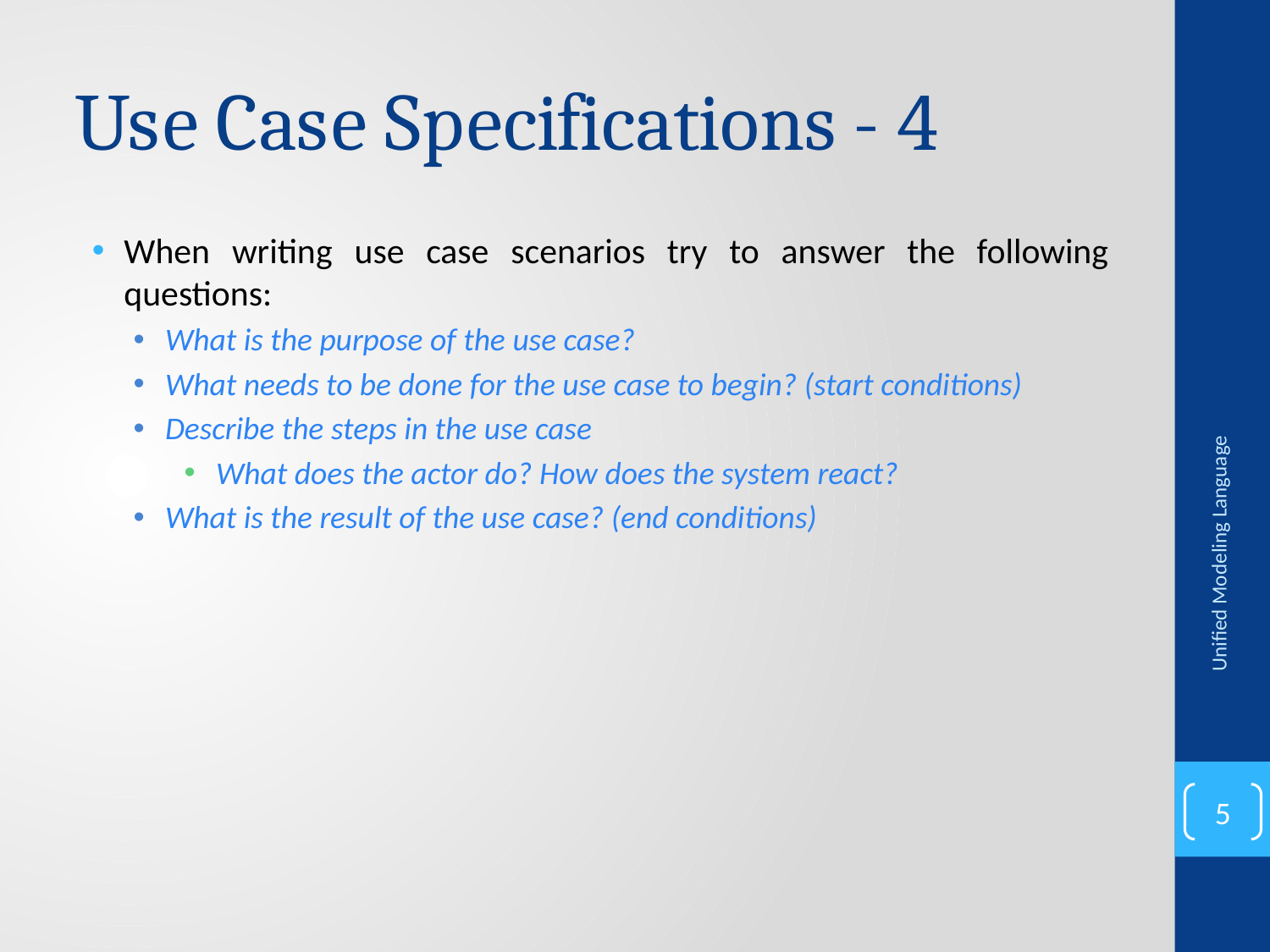

# Use Case Specifications - 4
When writing use case scenarios try to answer the following questions:
What is the purpose of the use case?
What needs to be done for the use case to begin? (start conditions)
Describe the steps in the use case
What does the actor do? How does the system react?
What is the result of the use case? (end conditions)
Unified Modeling Language
5